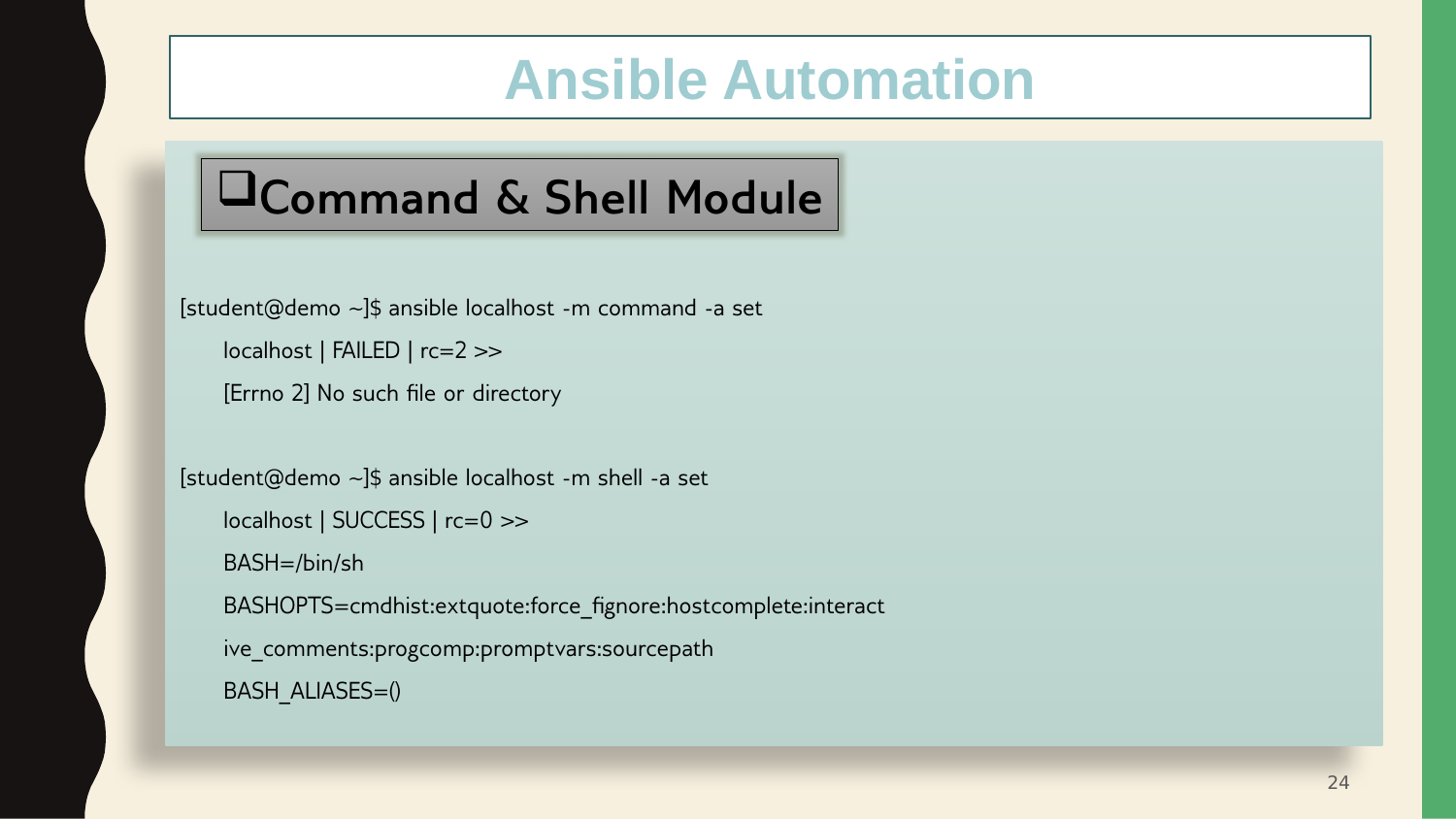

Ansible Automation
#

[student@demo ~]$ ansible localhost -m command -a set
      localhost | FAILED | rc=2 >>
      [Errno 2] No such file or directory

[student@demo ~]$ ansible localhost -m shell -a set
      localhost | SUCCESS | rc=0 >>
      BASH=/bin/sh
      BASHOPTS=cmdhist:extquote:force_fignore:hostcomplete:interact
      ive_comments:progcomp:promptvars:sourcepath
      BASH_ALIASES=()

Command & Shell Module
24